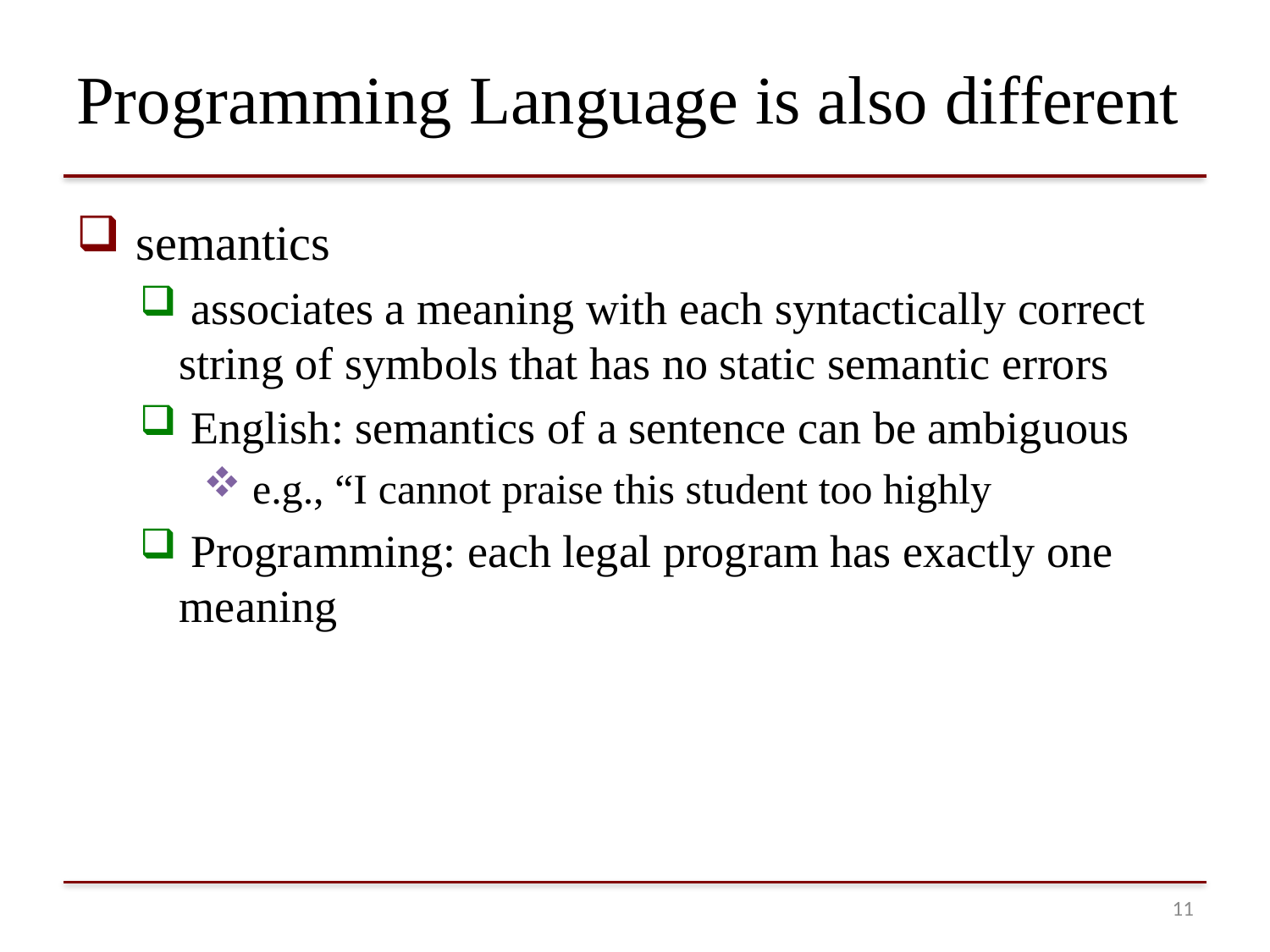

# Programming Language is also different
 semantics
 associates a meaning with each syntactically correct string of symbols that has no static semantic errors
 English: semantics of a sentence can be ambiguous
 e.g., “I cannot praise this student too highly
 Programming: each legal program has exactly one meaning
11